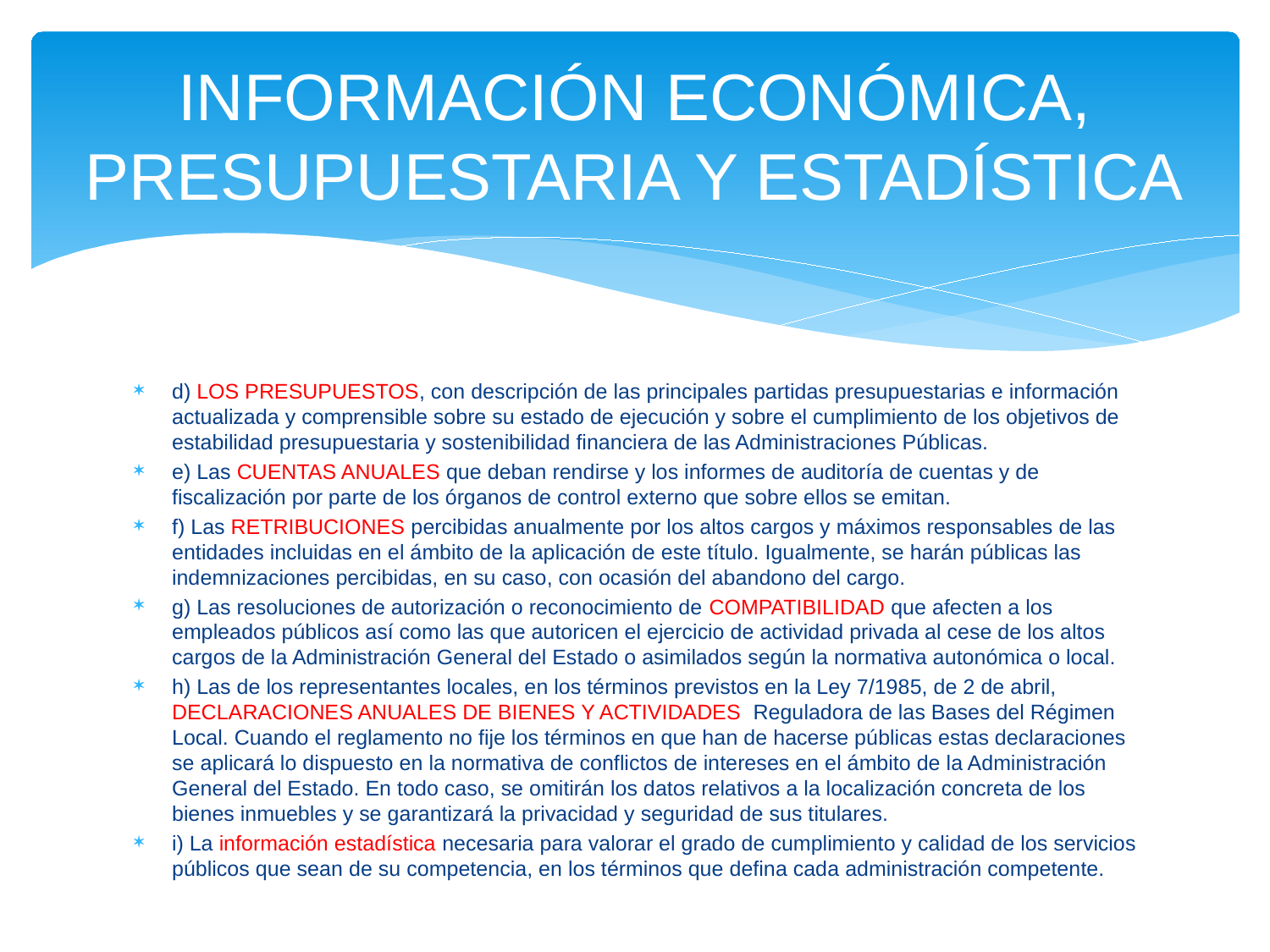

# INFORMACIÓN ECONÓMICA, PRESUPUESTARIA Y ESTADÍSTICA
d) LOS PRESUPUESTOS, con descripción de las principales partidas presupuestarias e información actualizada y comprensible sobre su estado de ejecución y sobre el cumplimiento de los objetivos de estabilidad presupuestaria y sostenibilidad financiera de las Administraciones Públicas.
e) Las CUENTAS ANUALES que deban rendirse y los informes de auditoría de cuentas y de fiscalización por parte de los órganos de control externo que sobre ellos se emitan.
f) Las RETRIBUCIONES percibidas anualmente por los altos cargos y máximos responsables de las entidades incluidas en el ámbito de la aplicación de este título. Igualmente, se harán públicas las indemnizaciones percibidas, en su caso, con ocasión del abandono del cargo.
g) Las resoluciones de autorización o reconocimiento de COMPATIBILIDAD que afecten a los empleados públicos así como las que autoricen el ejercicio de actividad privada al cese de los altos cargos de la Administración General del Estado o asimilados según la normativa autonómica o local.
h) Las de los representantes locales, en los términos previstos en la Ley 7/1985, de 2 de abril, DECLARACIONES ANUALES DE BIENES Y ACTIVIDADES  Reguladora de las Bases del Régimen Local. Cuando el reglamento no fije los términos en que han de hacerse públicas estas declaraciones se aplicará lo dispuesto en la normativa de conflictos de intereses en el ámbito de la Administración General del Estado. En todo caso, se omitirán los datos relativos a la localización concreta de los bienes inmuebles y se garantizará la privacidad y seguridad de sus titulares.
i) La información estadística necesaria para valorar el grado de cumplimiento y calidad de los servicios públicos que sean de su competencia, en los términos que defina cada administración competente.